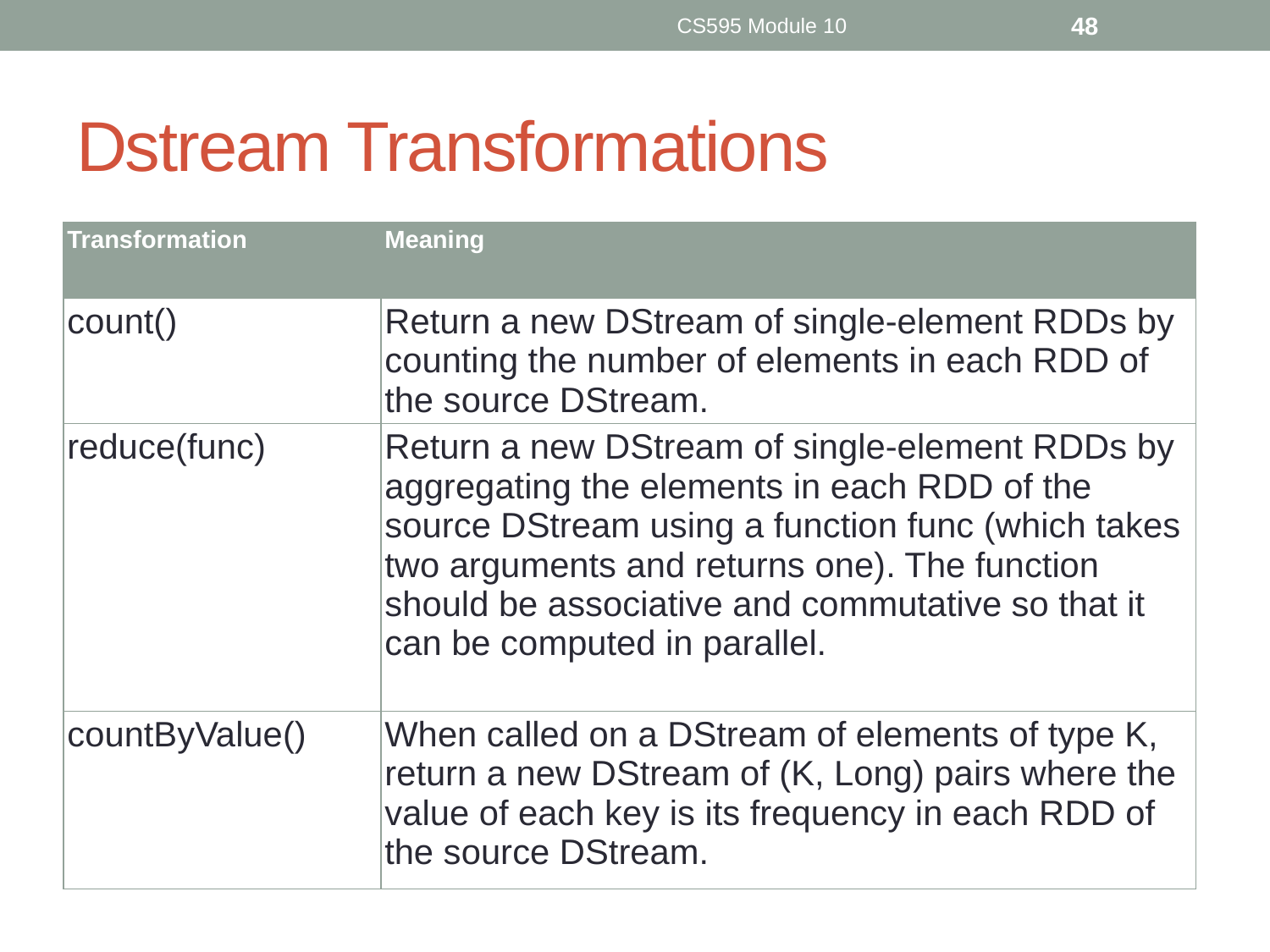

CS595 Module 10
48
# Dstream Transformations
| Transformation | Meaning |
| --- | --- |
| count() | Return a new DStream of single-element RDDs by counting the number of elements in each RDD of the source DStream. |
| reduce(func) | Return a new DStream of single-element RDDs by aggregating the elements in each RDD of the source DStream using a function func (which takes two arguments and returns one). The function should be associative and commutative so that it can be computed in parallel. |
| countByValue() | When called on a DStream of elements of type K, return a new DStream of (K, Long) pairs where the value of each key is its frequency in each RDD of the source DStream. |